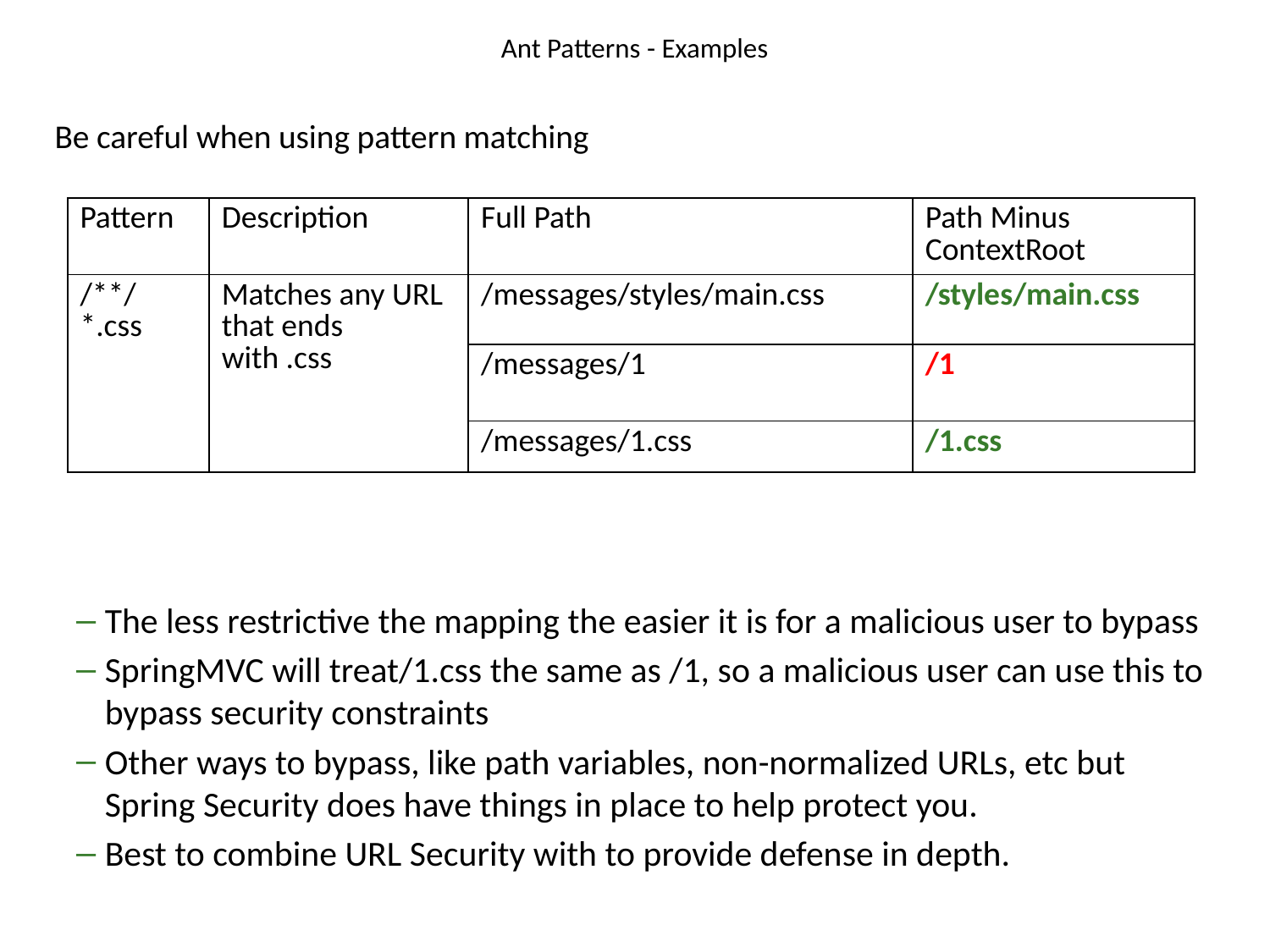

# Ant Patterns - Examples
Be careful when using pattern matching

The less restrictive the mapping the easier it is for a malicious user to bypass
SpringMVC will treat/1.css the same as /1, so a malicious user can use this to bypass security constraints
Other ways to bypass, like path variables, non-normalized URLs, etc but Spring Security does have things in place to help protect you.
Best to combine URL Security with to provide defense in depth.

| Pattern | Description | Full Path | Path Minus ContextRoot |
| --- | --- | --- | --- |
| /\*\*/\*.css | Matches any URL that ends with .css | /messages/styles/main.css | /styles/main.css |
|  |  | /messages/1 | /1 |
|  |  | /messages/1.css | /1.css |